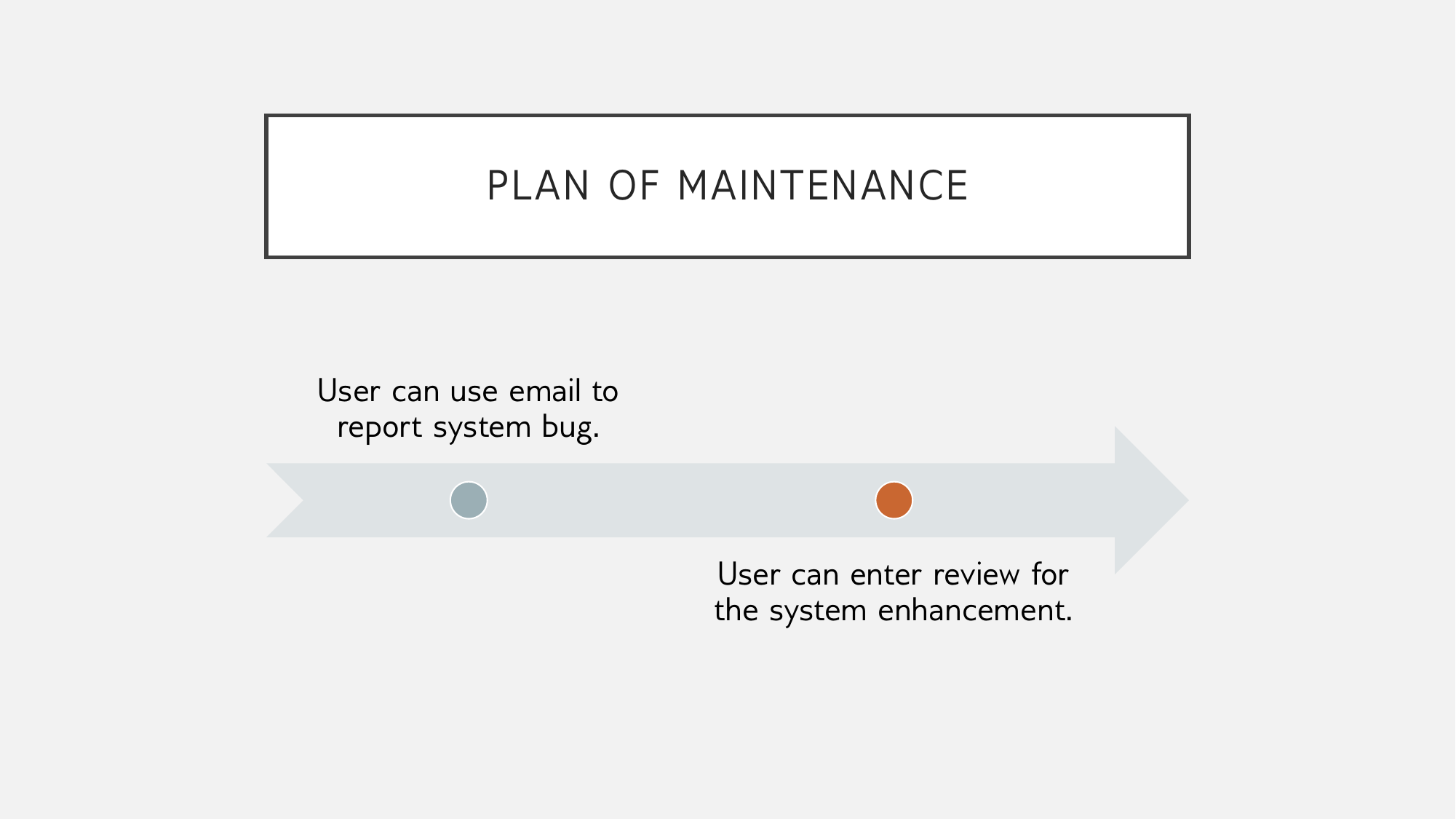

# Plan of maintenance
User can use email to report system bug.
User can enter review for the system enhancement.